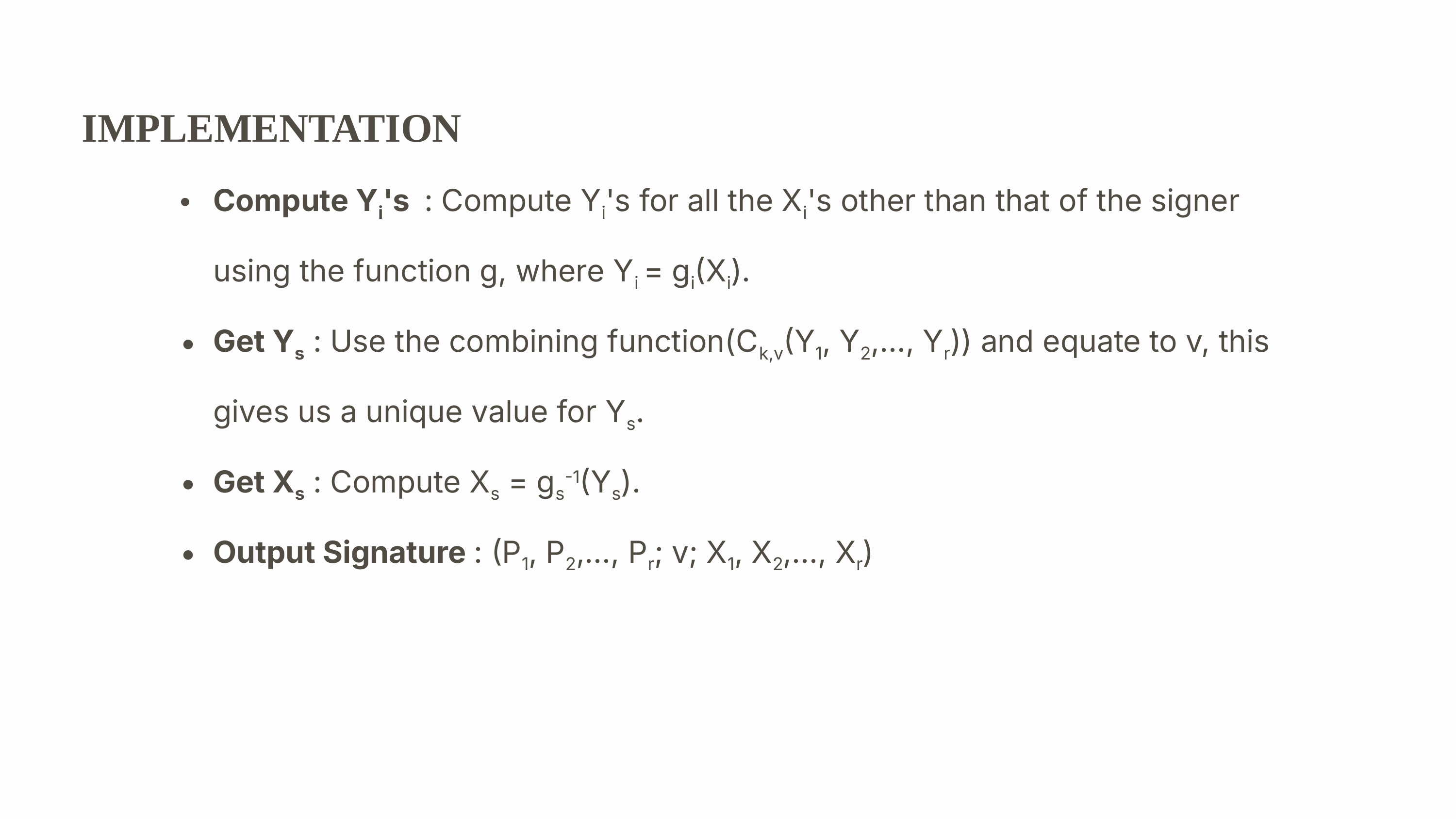

IMPLEMENTATION
Compute Yi's  : Compute Yi's for all the Xi's other than that of the signer using the function g, where Yi = gi(Xi).
Get Ys : Use the combining function(Ck,v(Y1, Y2,..., Yr)) and equate to v, this gives us a unique value for Ys.
Get Xs : Compute Xs = gs-1(Ys).
Output Signature : (P1, P2,…, Pr; v; X1, X2,…, Xr)